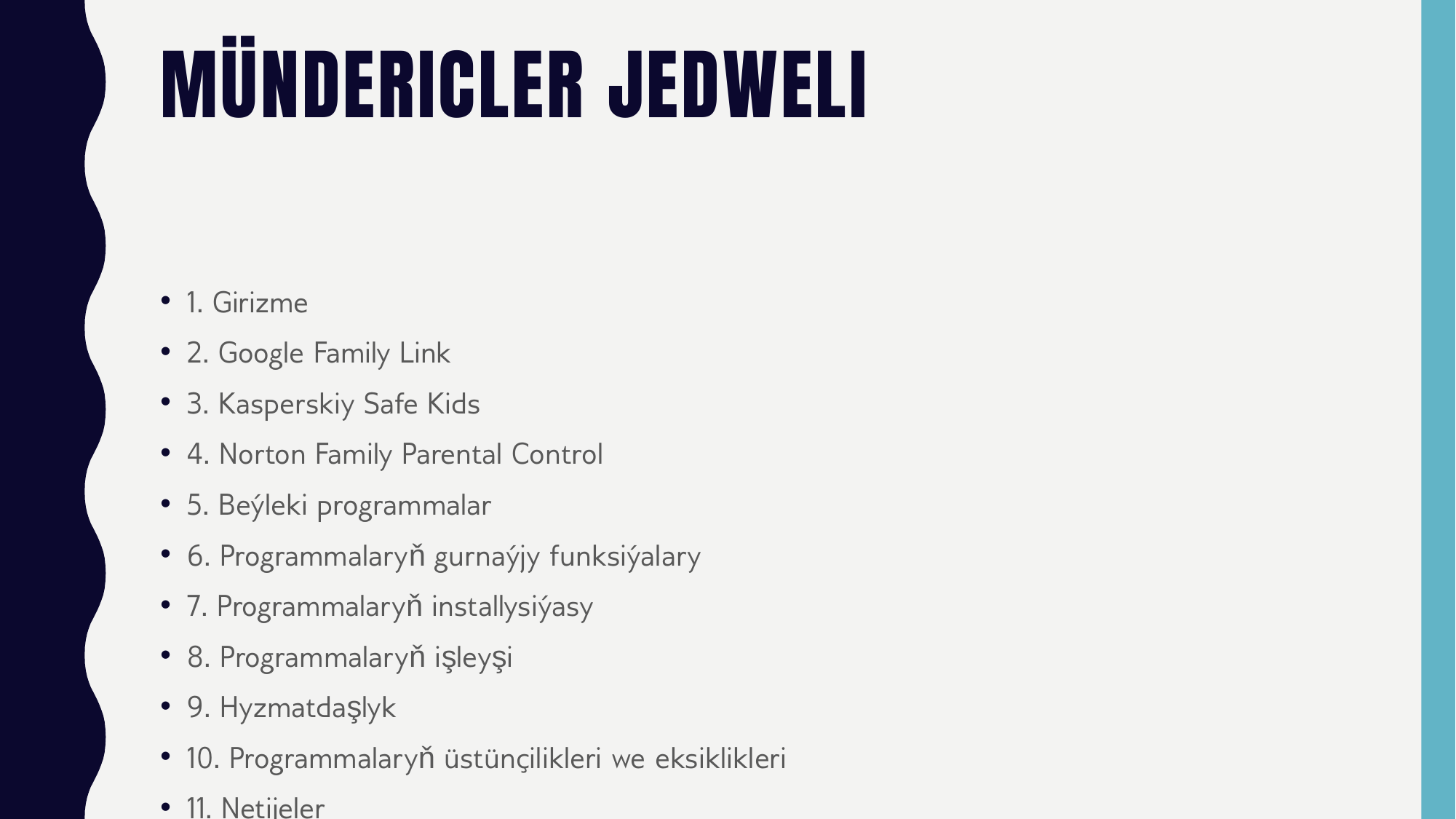

# MÜNDERICLER JEDWELI
1. Girizme
2. Google Family Link
3. Kasperskiy Safe Kids
4. Norton Family Parental Control
5. Beýleki programmalar
6. Programmalaryň gurnaýjy funksiýalary
7. Programmalaryň installysiýasy
8. Programmalaryň işleyşi
9. Hyzmatdaşlyk
10. Programmalaryň üstünçilikleri we eksiklikleri
11. Netijeler
12. Düşündiriş
13. Yzarlaýyşlar
14. Soňky pikirler
15. Ýekewaýylyk